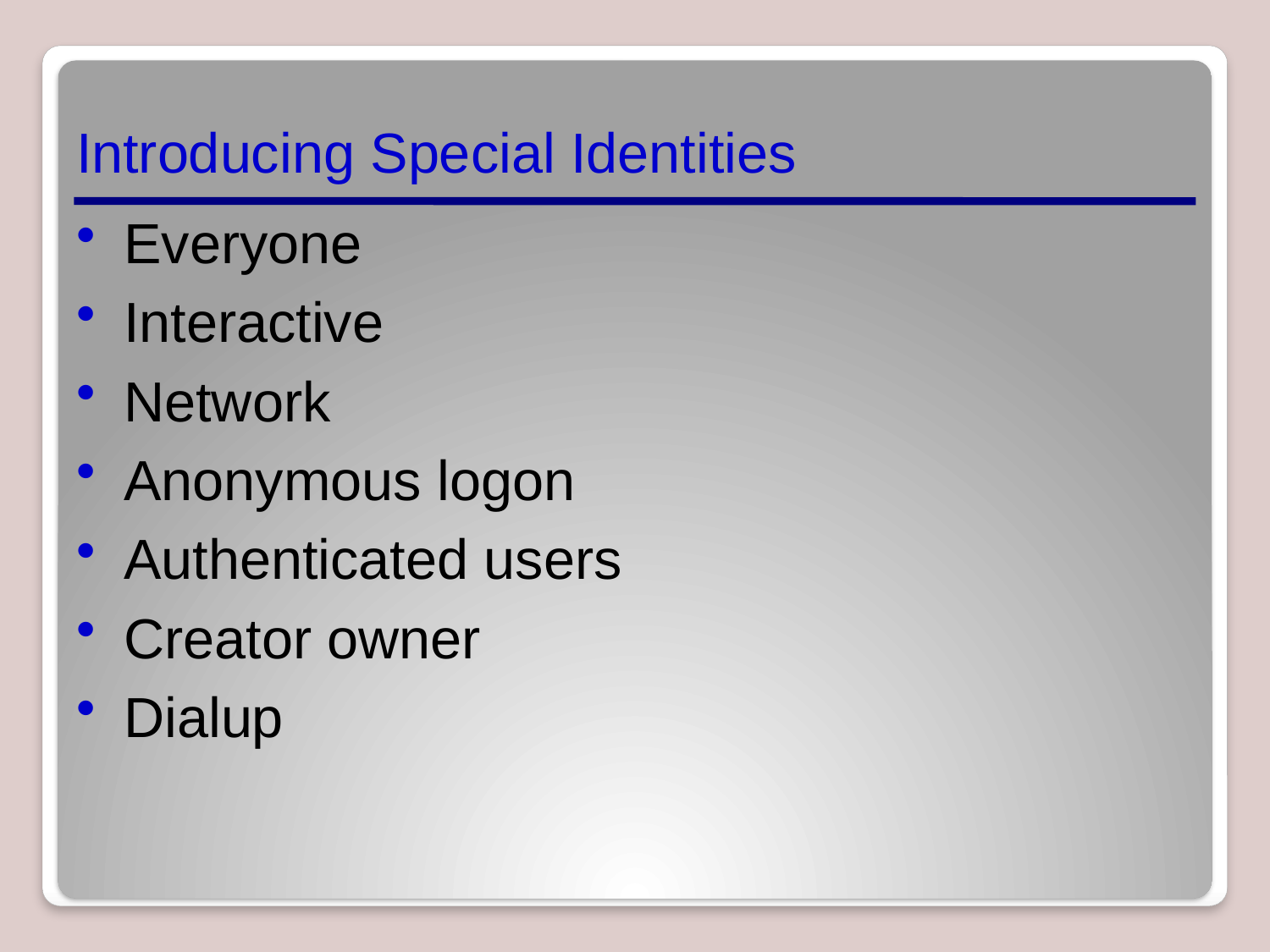

# Introducing Special Identities
Everyone
Interactive
Network
Anonymous logon
Authenticated users
Creator owner
Dialup